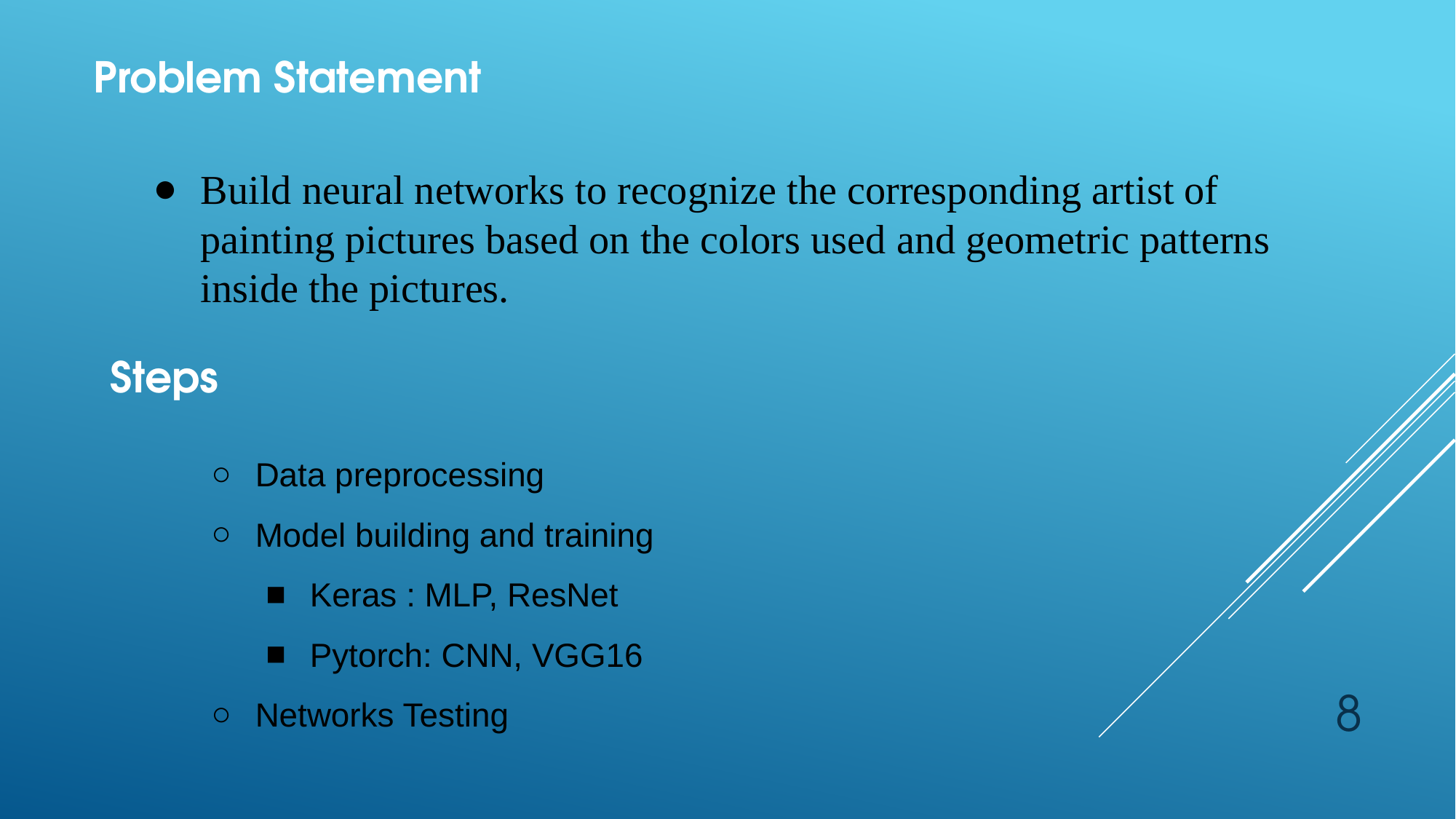

Problem Statement
Build neural networks to recognize the corresponding artist of painting pictures based on the colors used and geometric patterns inside the pictures.

Data preprocessing
Model building and training
Keras : MLP, ResNet
Pytorch: CNN, VGG16
Networks Testing

Steps
8